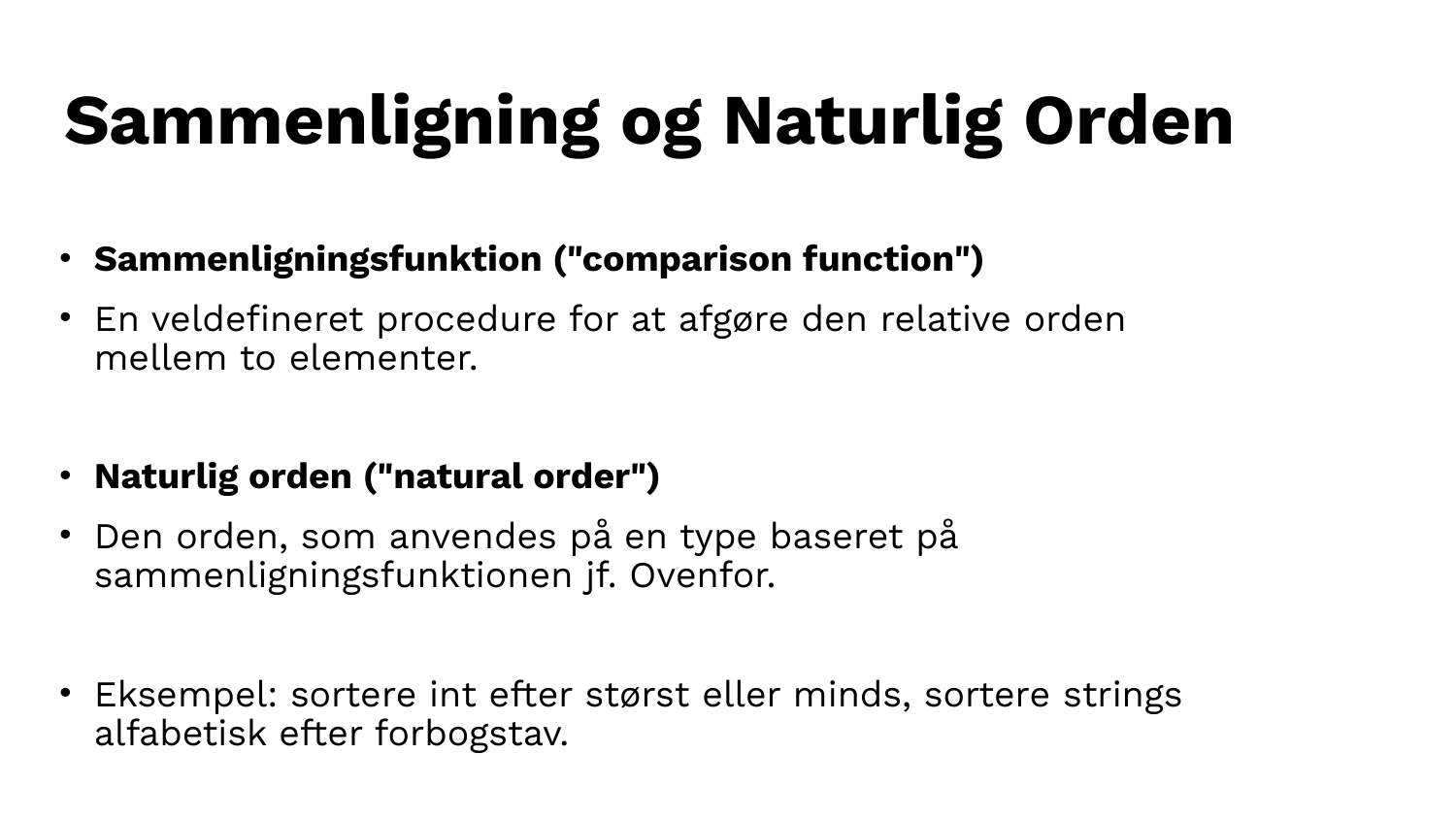

# Sammenligning og Naturlig Orden
Sammenligningsfunktion ("comparison function")
En veldefineret procedure for at afgøre den relative orden mellem to elementer.

Naturlig orden ("natural order")
Den orden, som anvendes på en type baseret på sammenligningsfunktionen jf. Ovenfor.

Eksempel: sortere int efter størst eller minds, sortere strings alfabetisk efter forbogstav.